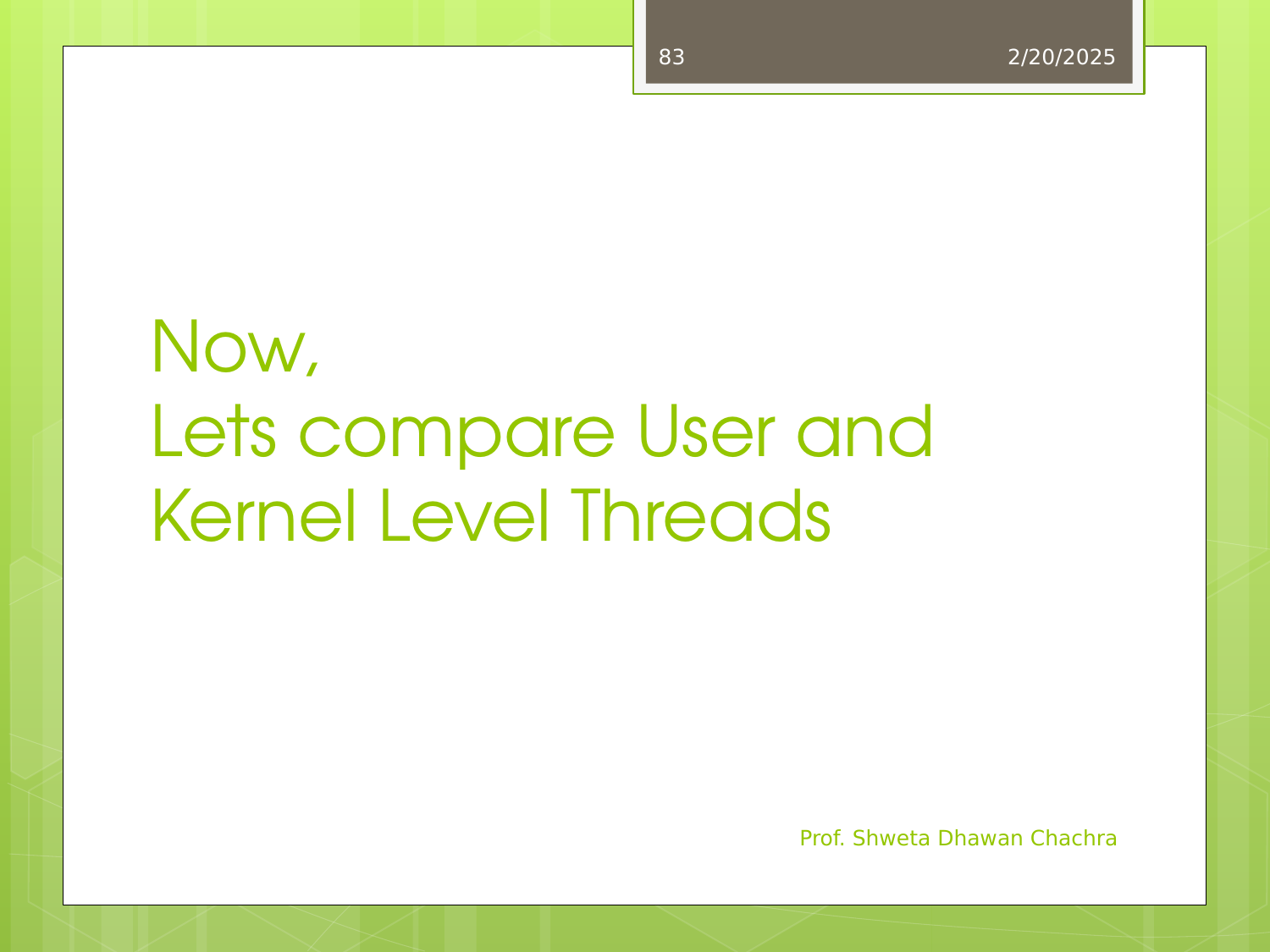

83
2/20/2025
# Now, Lets compare User and Kernel Level Threads
Prof. Shweta Dhawan Chachra